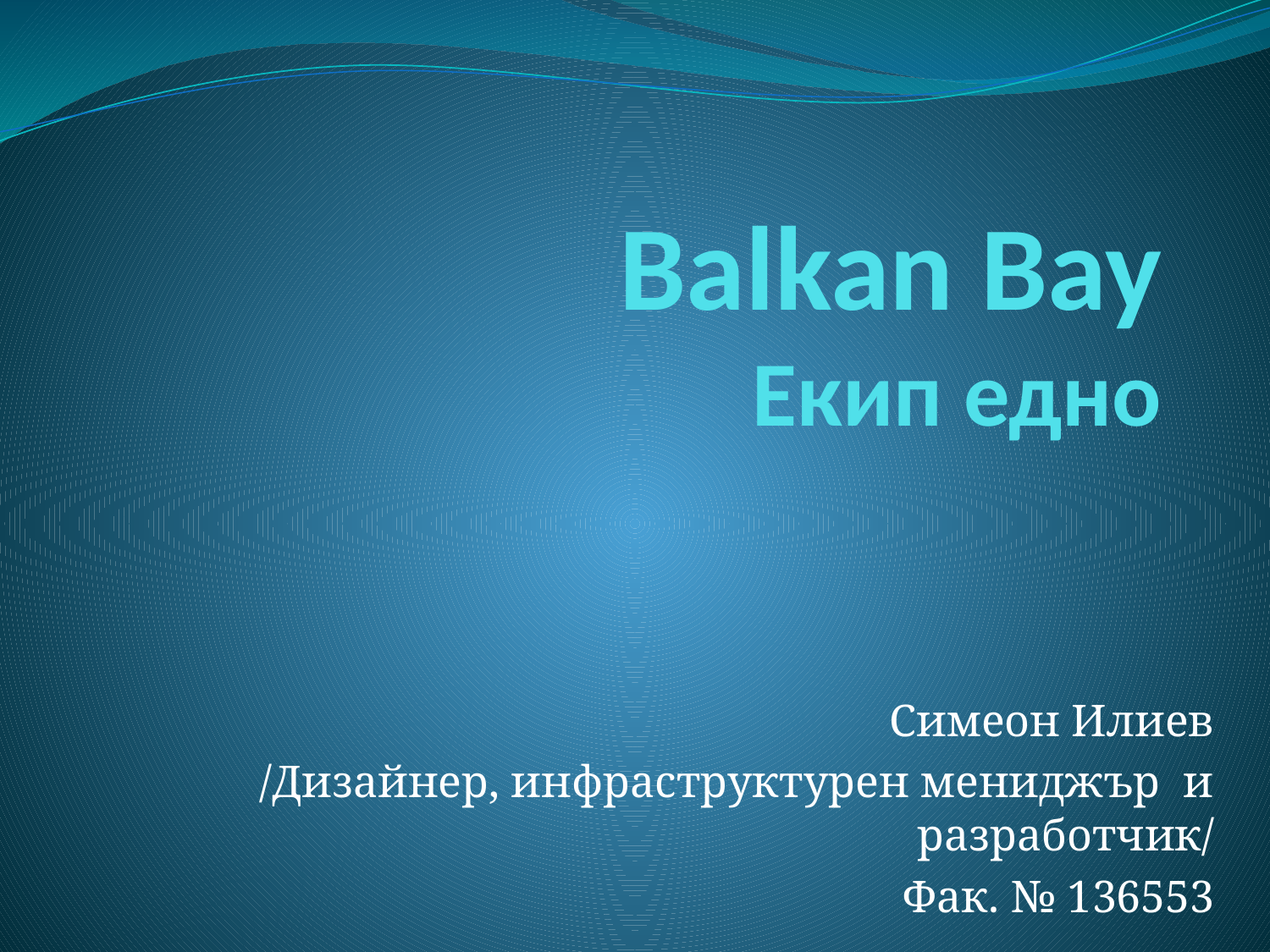

# Balkan Bay Екип едно
Симеон Илиев
/Дизайнер, инфраструктурен мениджър  и разработчик/
Фак. № 136553